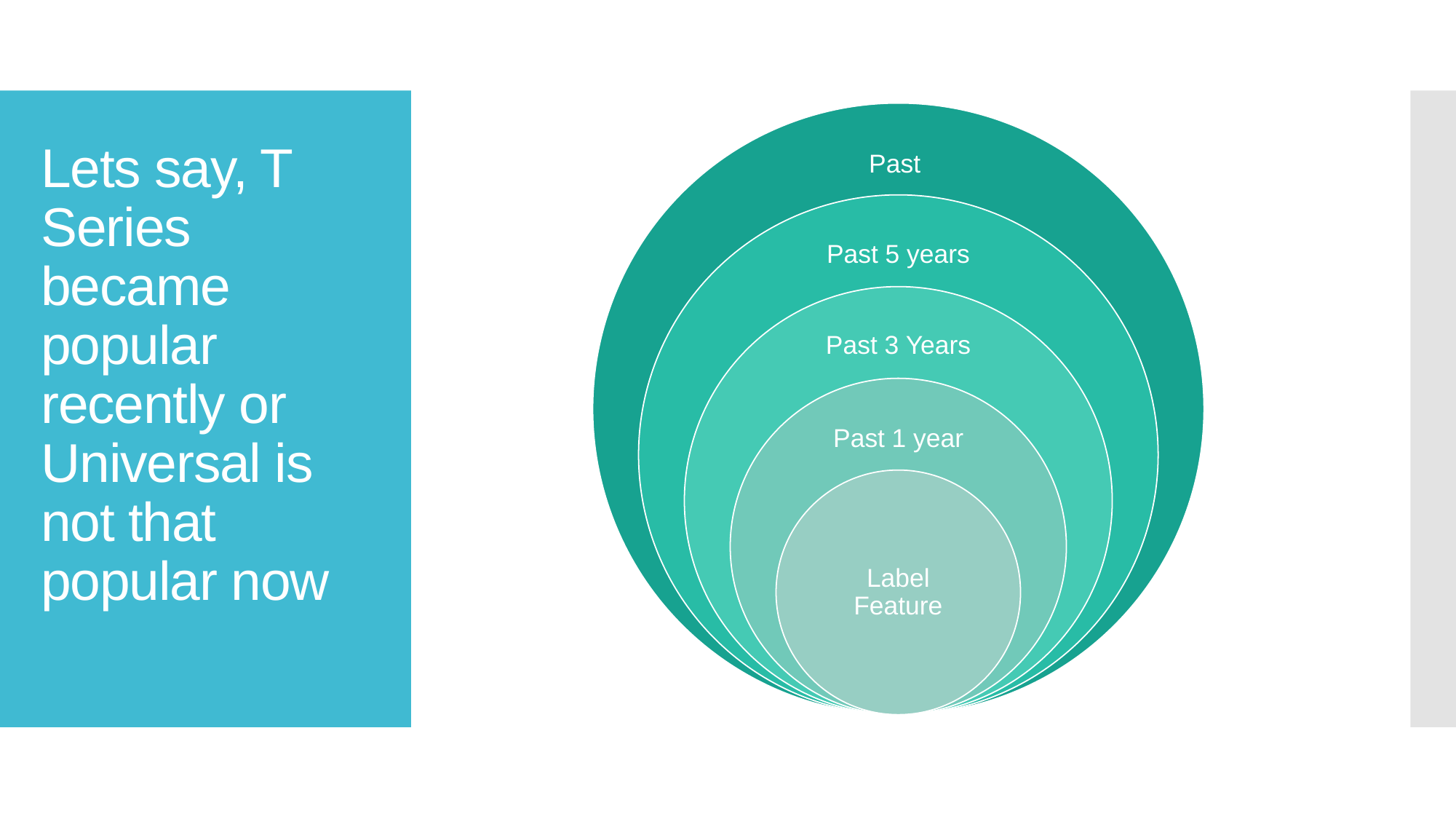

Past
Past 5 years
Past 3 Years
Past 1 year
Label Feature
# Lets say, T Series became popular recently or Universal is not that popular now